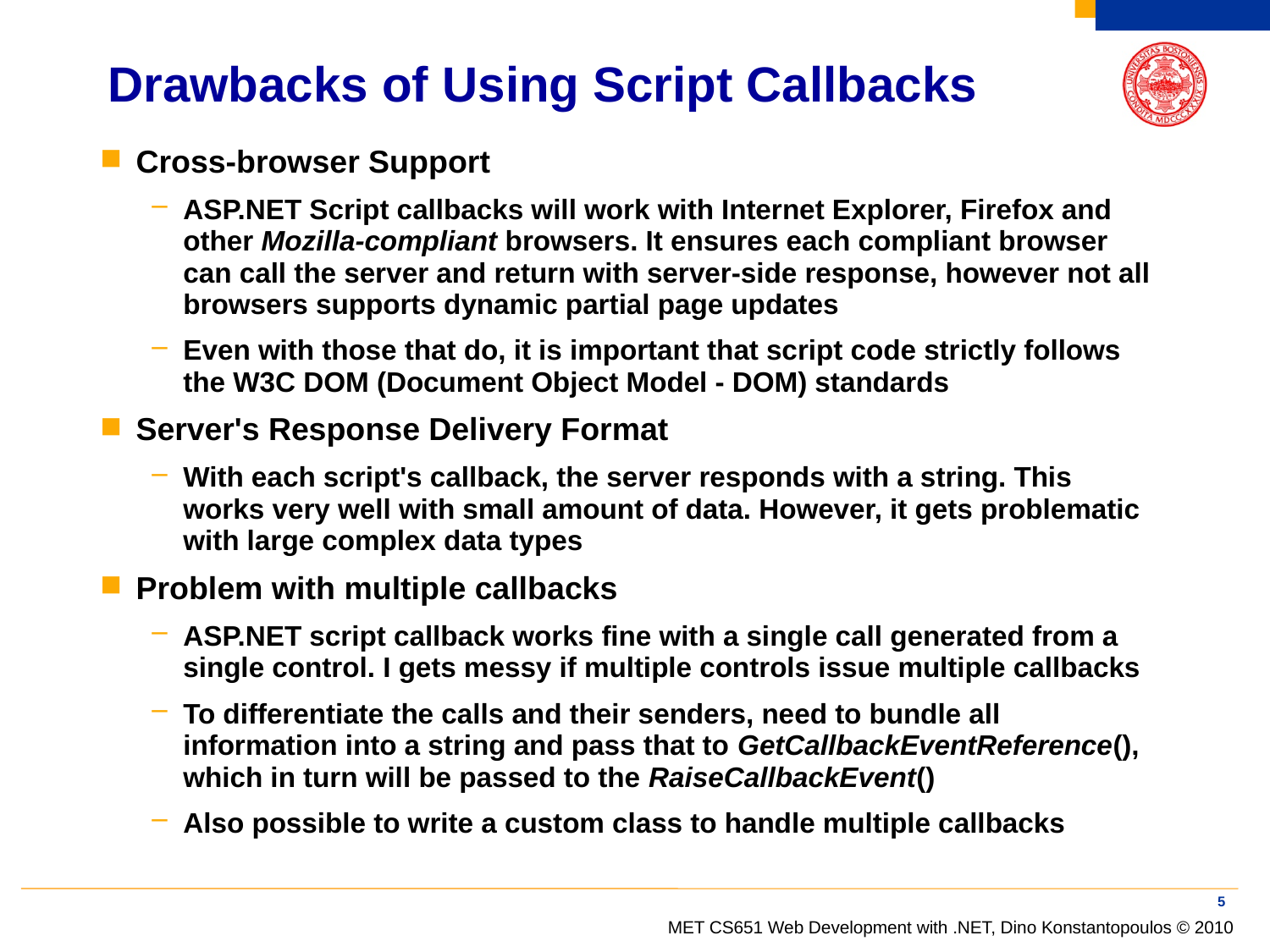

# Drawbacks of Using Script Callbacks
Cross-browser Support
ASP.NET Script callbacks will work with Internet Explorer, Firefox and other Mozilla-compliant browsers. It ensures each compliant browser can call the server and return with server-side response, however not all browsers supports dynamic partial page updates
Even with those that do, it is important that script code strictly follows the W3C DOM (Document Object Model - DOM) standards
Server's Response Delivery Format
With each script's callback, the server responds with a string. This works very well with small amount of data. However, it gets problematic with large complex data types
Problem with multiple callbacks
ASP.NET script callback works fine with a single call generated from a single control. I gets messy if multiple controls issue multiple callbacks
To differentiate the calls and their senders, need to bundle all information into a string and pass that to GetCallbackEventReference(), which in turn will be passed to the RaiseCallbackEvent()
Also possible to write a custom class to handle multiple callbacks

5